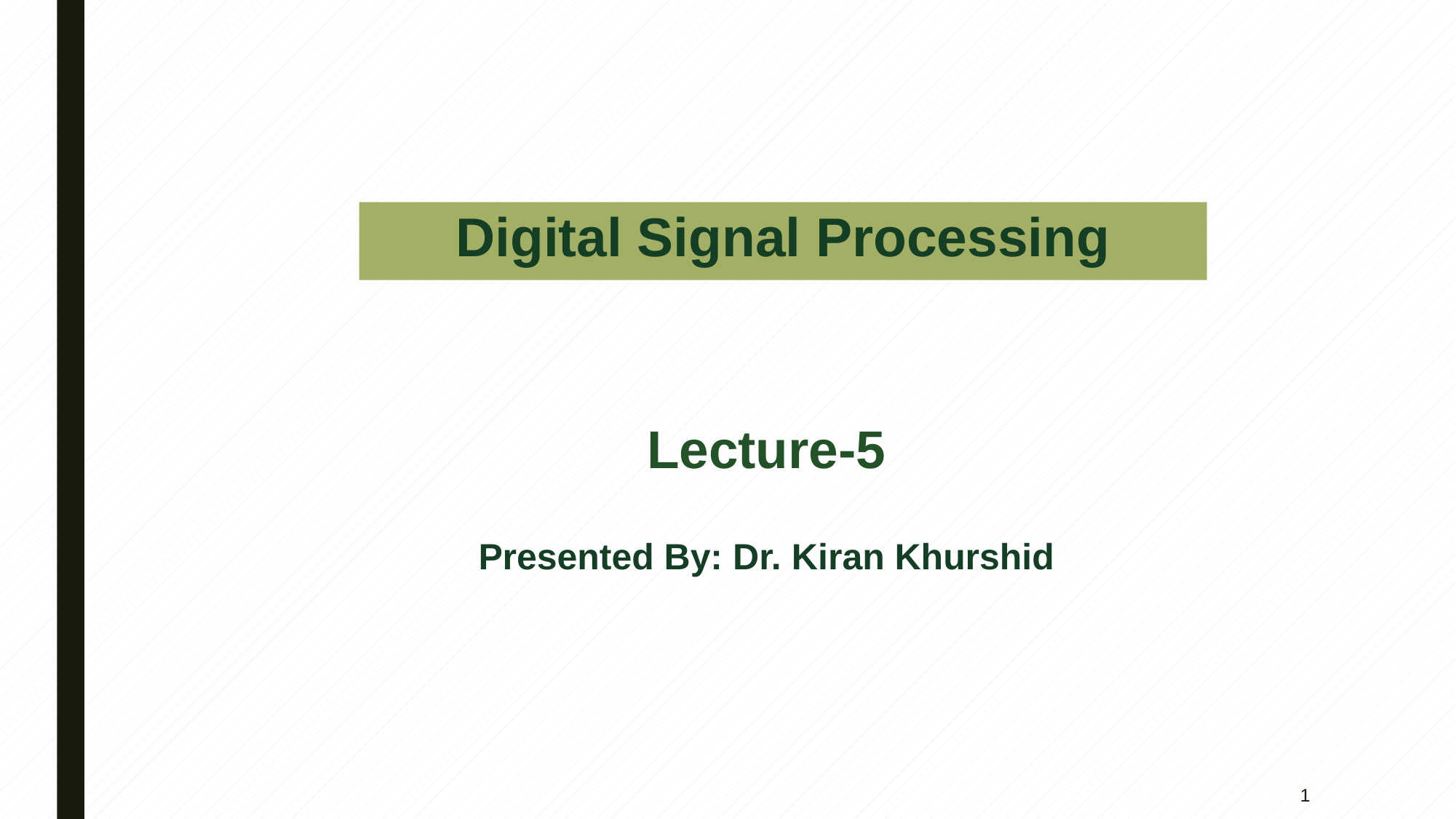

Digital Signal Processing
Lecture-5

Presented By: Dr. Kiran Khurshid

1